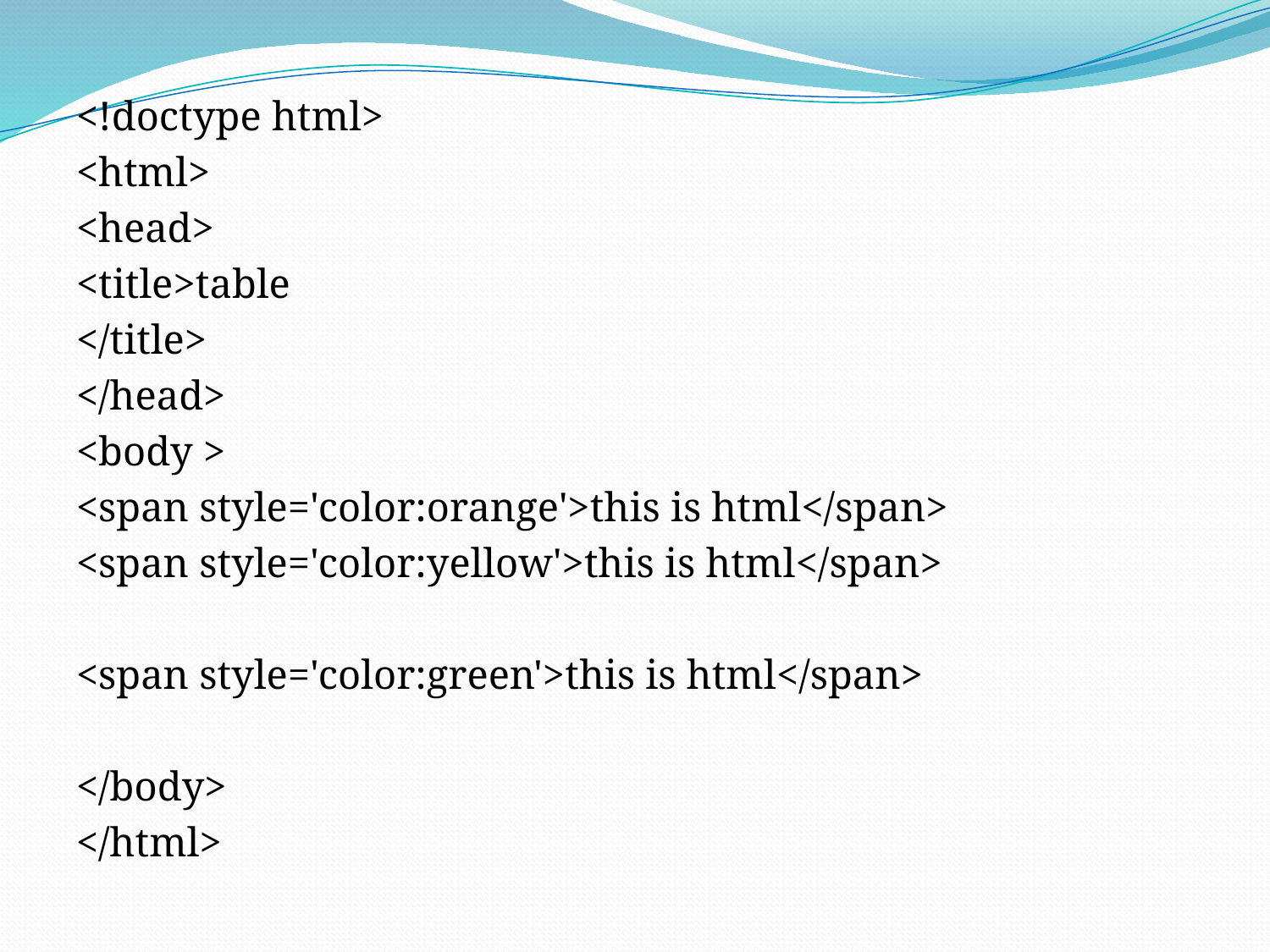

<!doctype html>
<html>
<head>
<title>table
</title>
</head>
<body >
<span style='color:orange'>this is html</span>
<span style='color:yellow'>this is html</span>

<span style='color:green'>this is html</span>

</body>
</html>